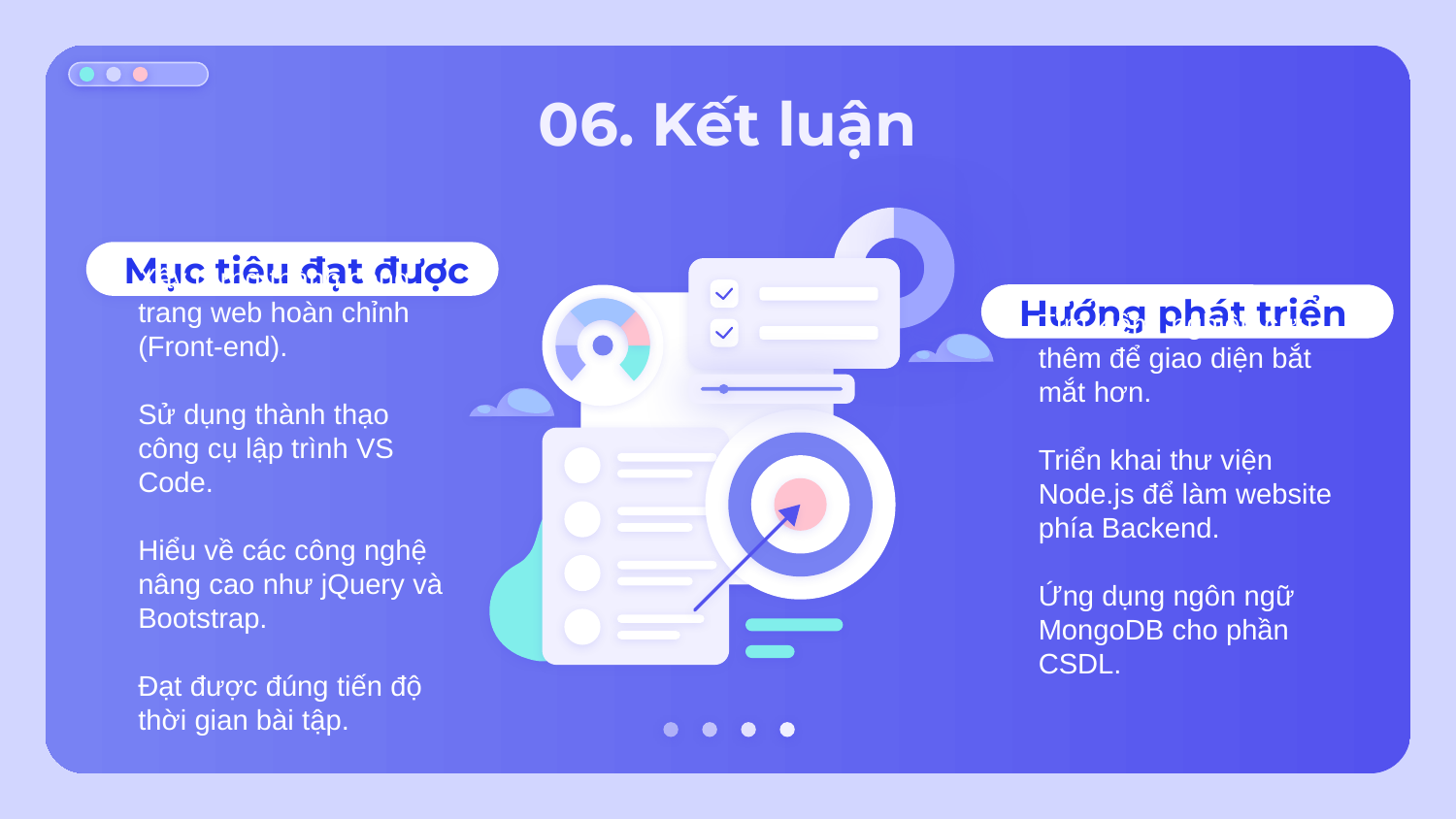

# 06. Kết luận

Mục tiêu đạt được

Hướng phát triển
Xây dựng thành công trang web hoàn chỉnh (Front-end).

Sử dụng thành thạo công cụ lập trình VS Code.

Hiểu về các công nghệ nâng cao như jQuery và Bootstrap.

Đạt được đúng tiến độ thời gian bài tập.
Tìm kiếm, nghiên cứu thêm để giao diện bắt mắt hơn.

Triển khai thư viện Node.js để làm website phía Backend.

Ứng dụng ngôn ngữ MongoDB cho phần CSDL.